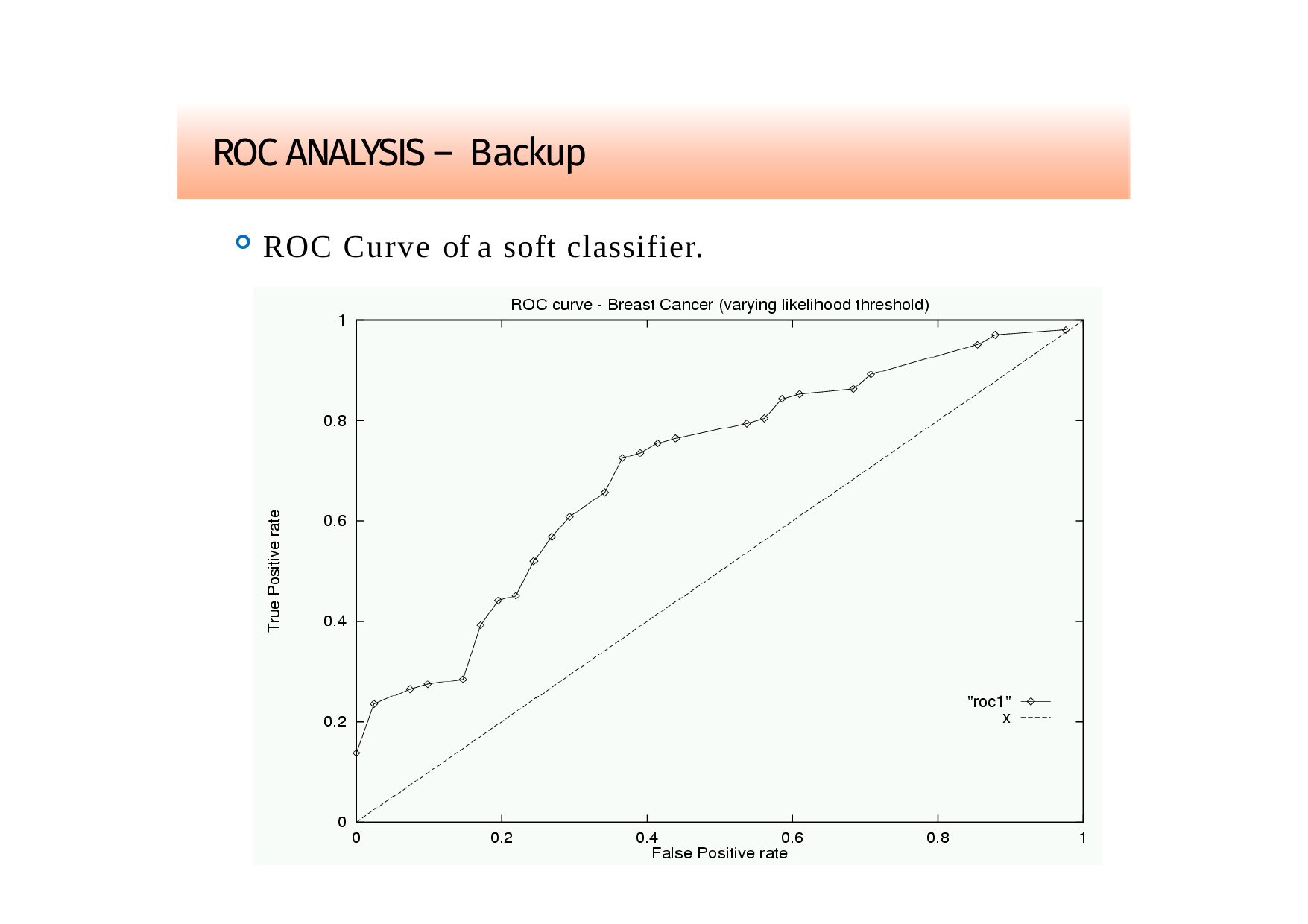

# ROC ANALYSIS – Backup
ROC Curve of a soft classifier.